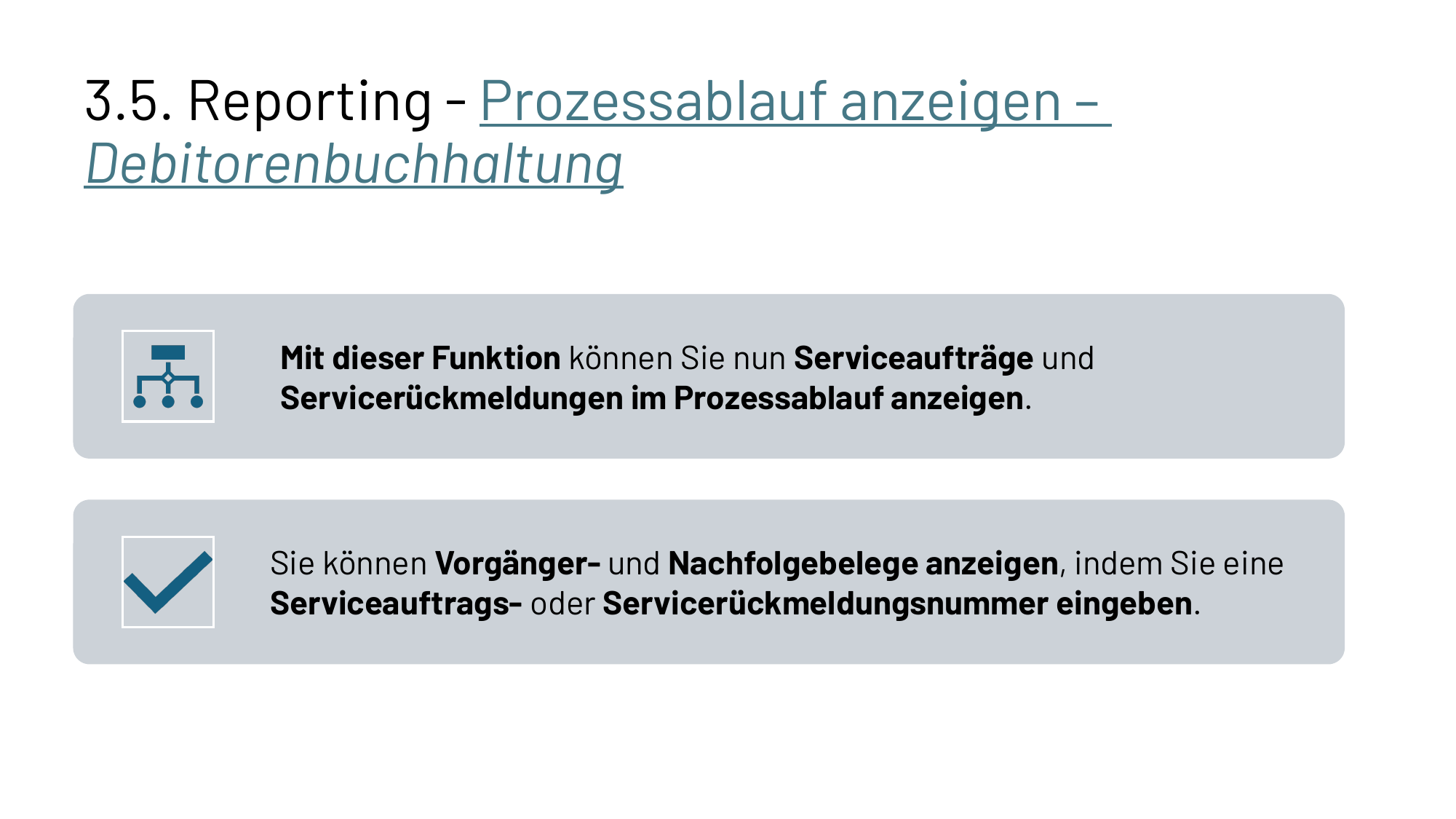

# 3.5. Reporting - Prozessablauf anzeigen – Debitorenbuchhaltung
Mit dieser Funktion können Sie nun Serviceaufträge und Servicerückmeldungen im Prozessablauf anzeigen.
Sie können Vorgänger- und Nachfolgebelege anzeigen, indem Sie eine Serviceauftrags- oder Servicerückmeldungsnummer eingeben.